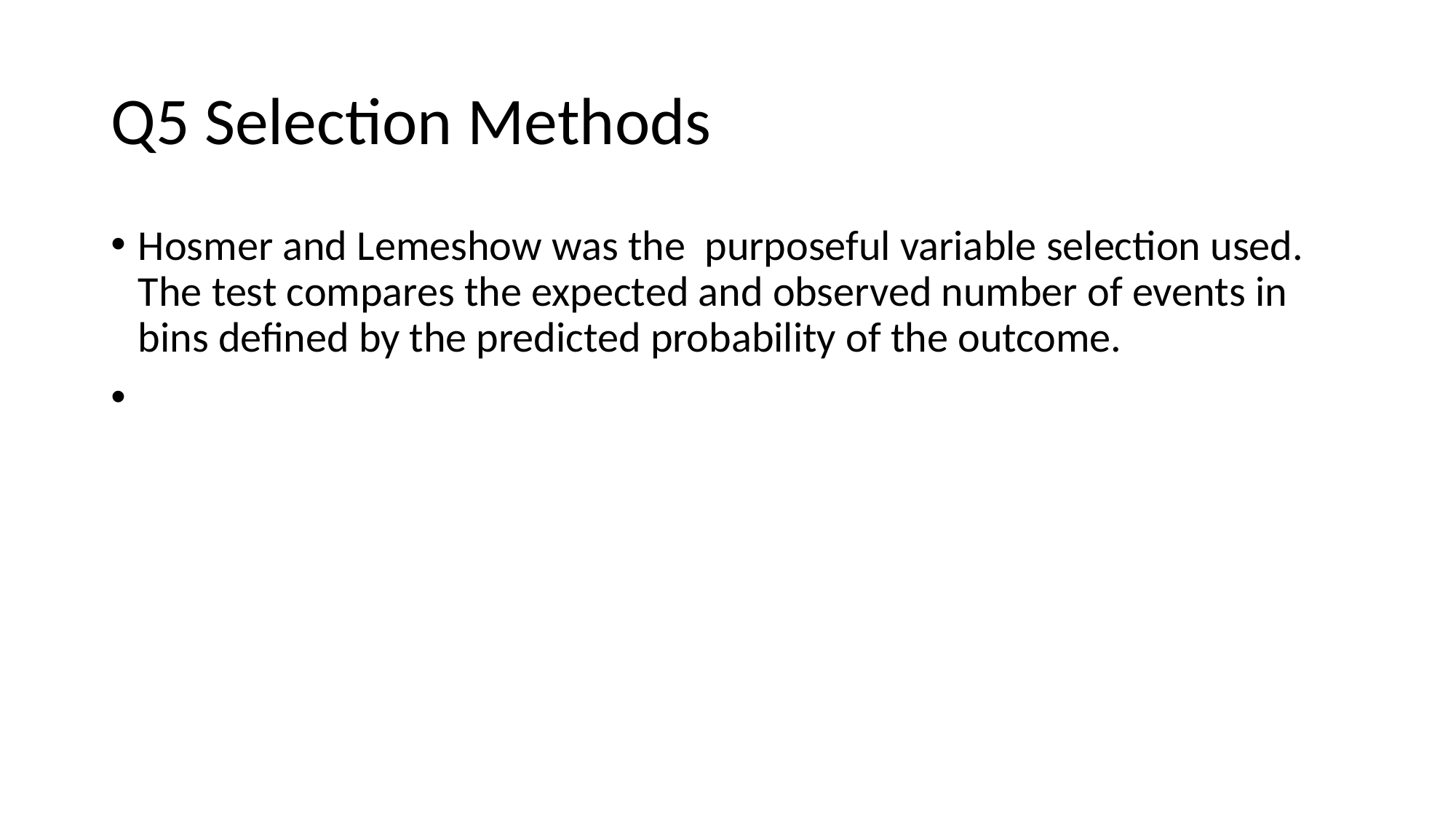

# Q5 Selection Methods
Hosmer and Lemeshow was the  purposeful variable selection used. The test compares the expected and observed number of events in bins defined by the predicted probability of the outcome.